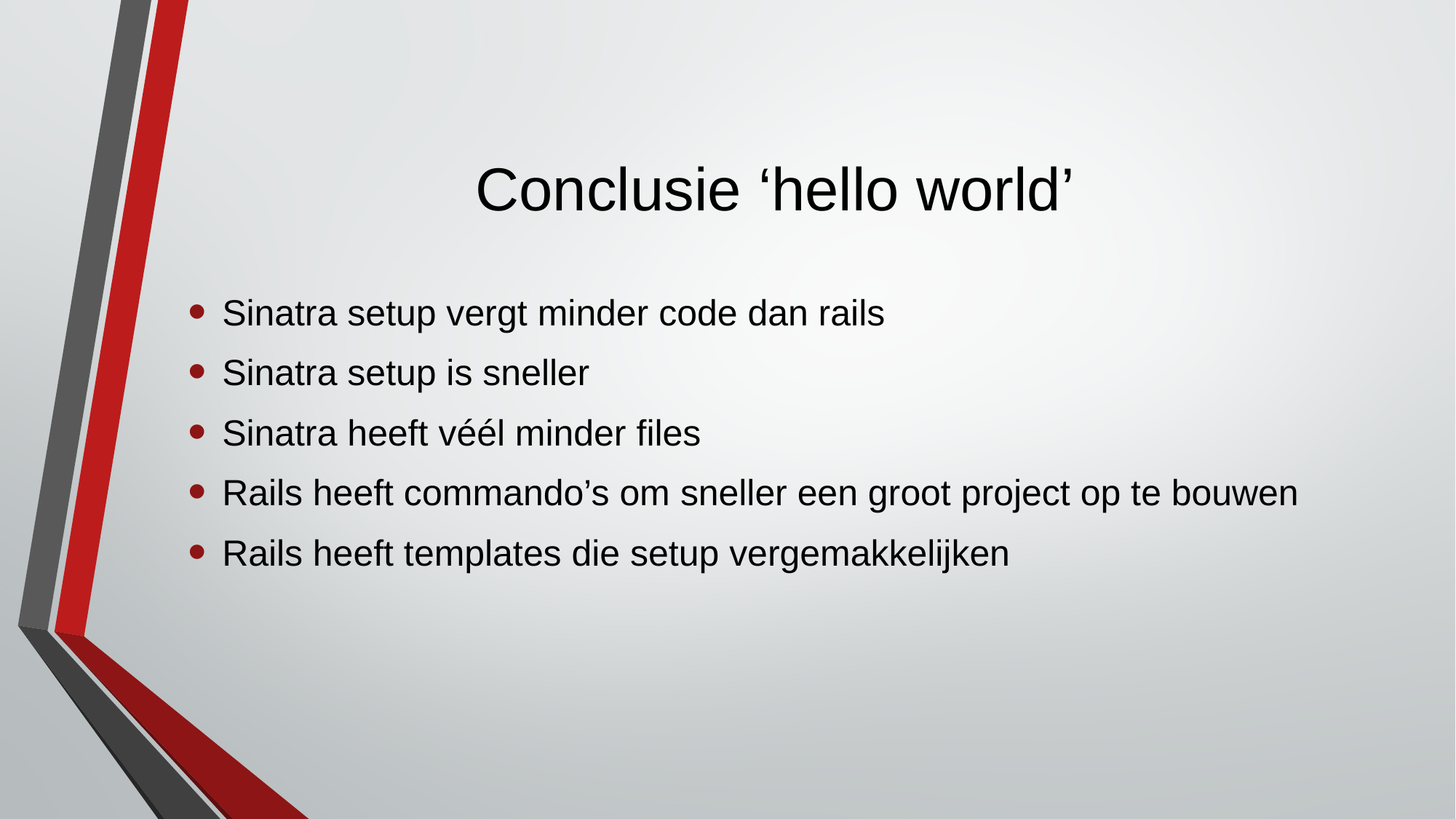

# Conclusie ‘hello world’
Sinatra setup vergt minder code dan rails
Sinatra setup is sneller
Sinatra heeft véél minder files
Rails heeft commando’s om sneller een groot project op te bouwen
Rails heeft templates die setup vergemakkelijken